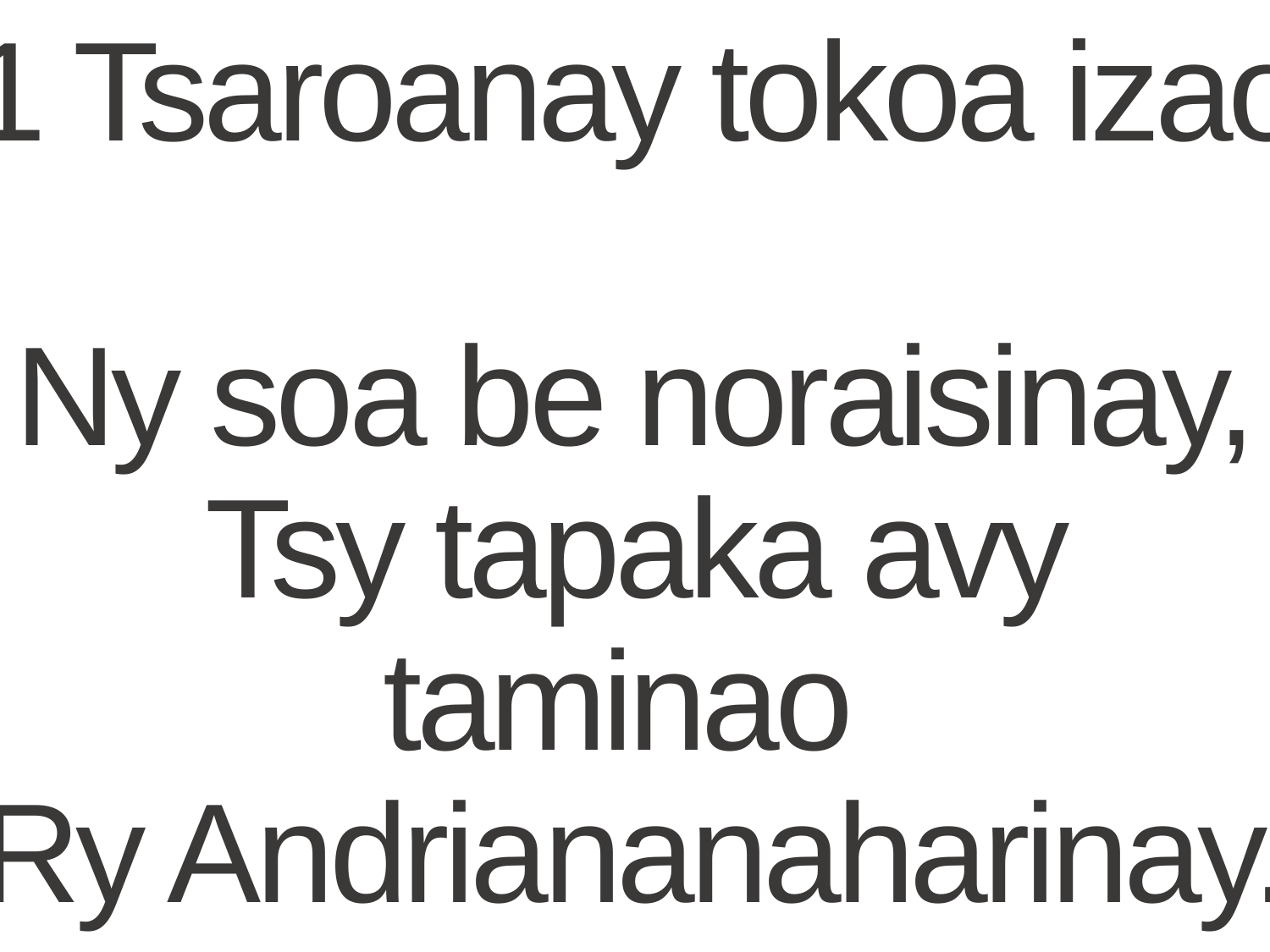

1 Tsaroanay tokoa izao
Ny soa be noraisinay,
Tsy tapaka avy taminao
Ry Andriananaharinay.